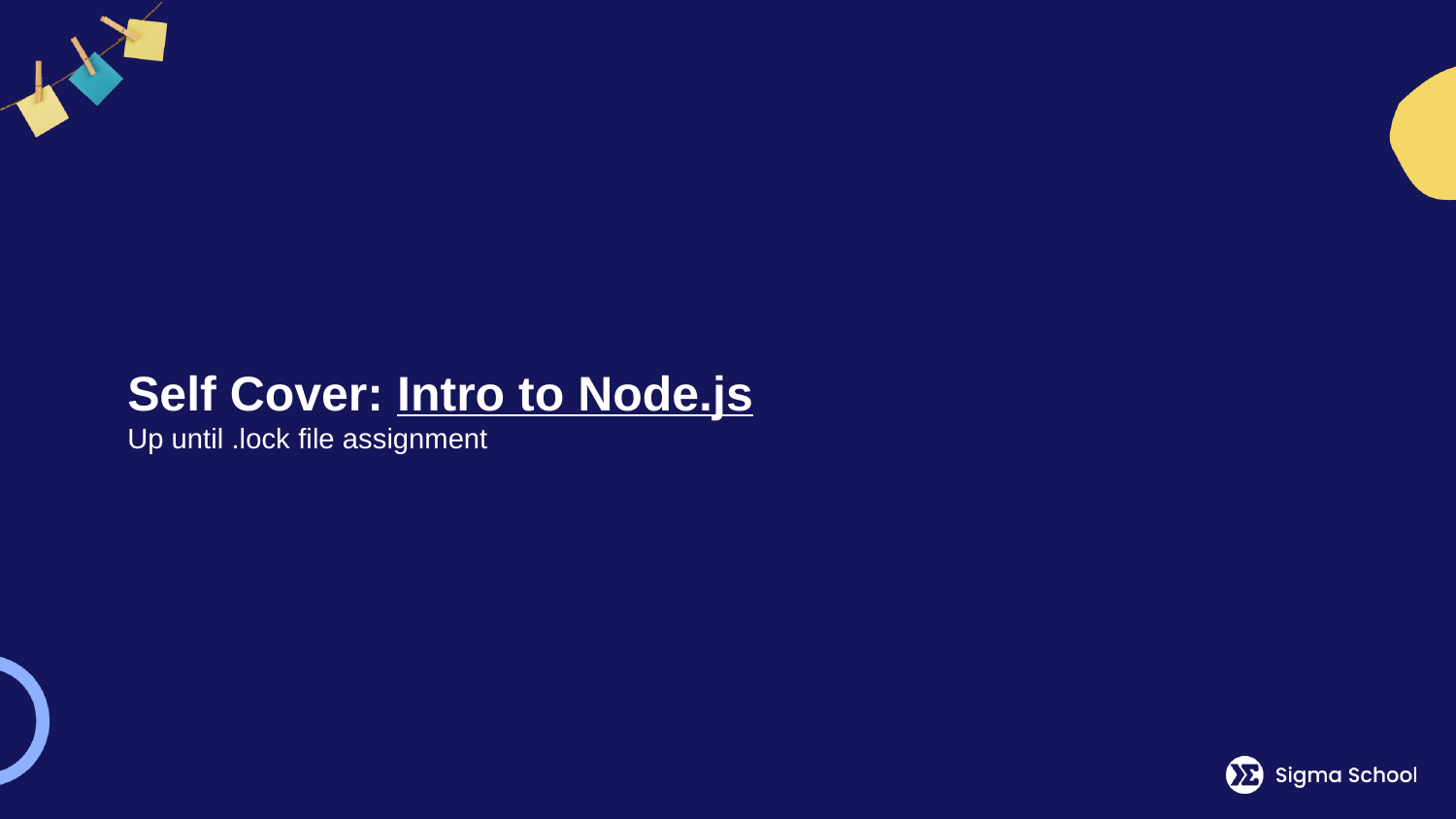

# Self Cover: Intro to Node.js Up until .lock file assignment